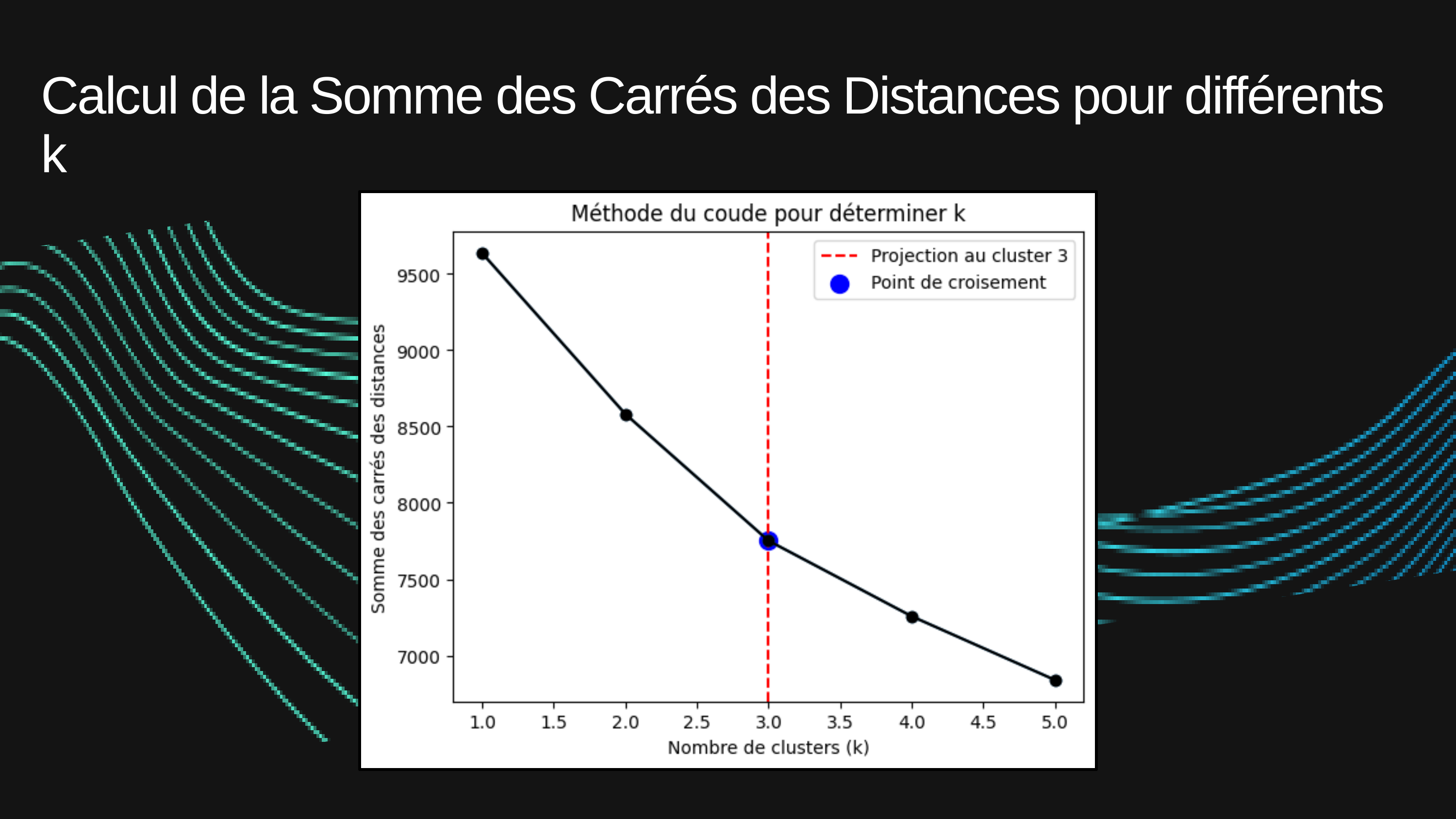

Calcul de la Somme des Carrés des Distances pour différents k